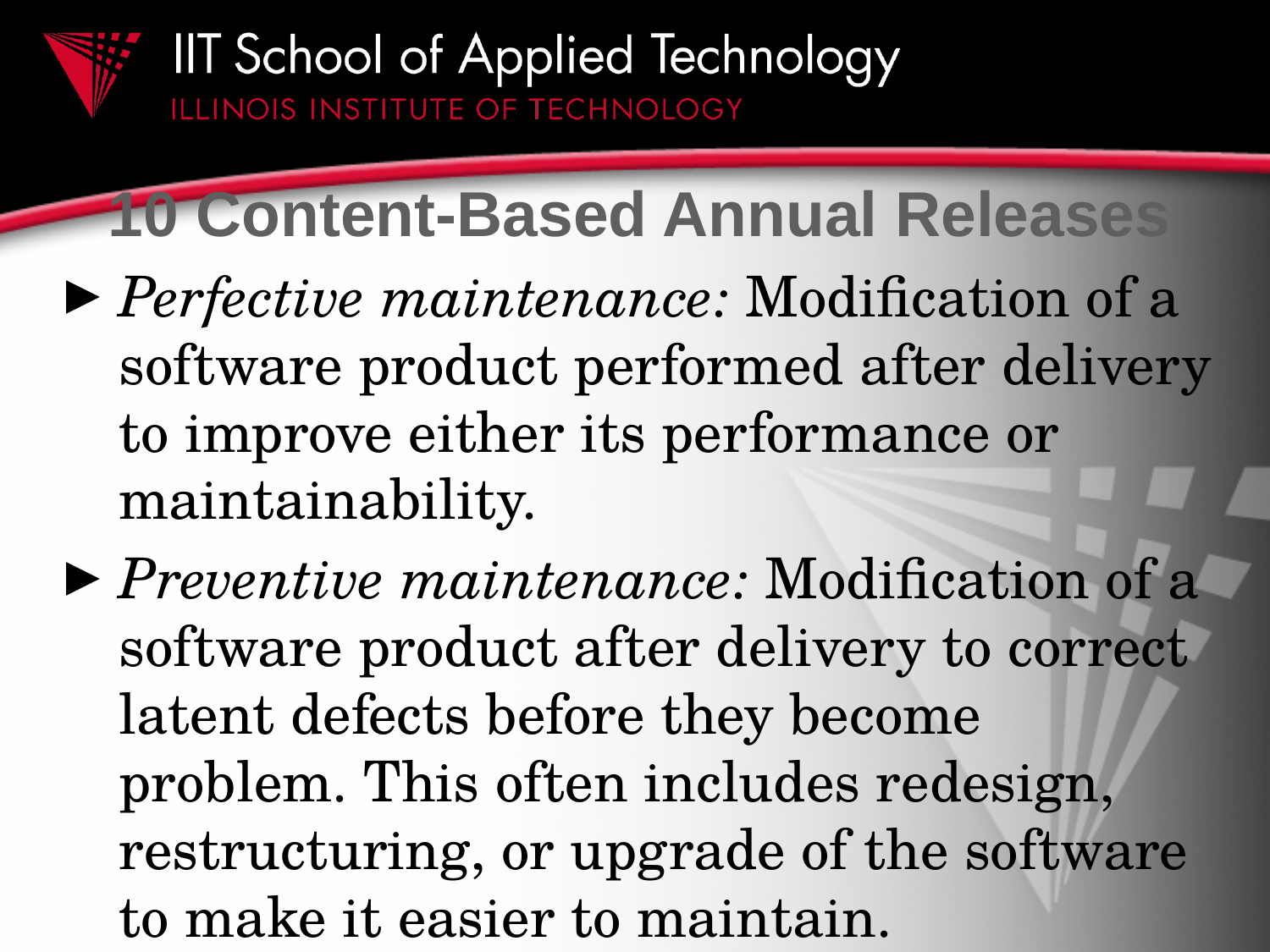

# 10 Content-Based Annual Releases
Perfective maintenance: Modification of a software product performed after delivery to improve either its performance or maintainability.
Preventive maintenance: Modification of a software product after delivery to correct latent defects before they become problem. This often includes redesign, restructuring, or upgrade of the software to make it easier to maintain.